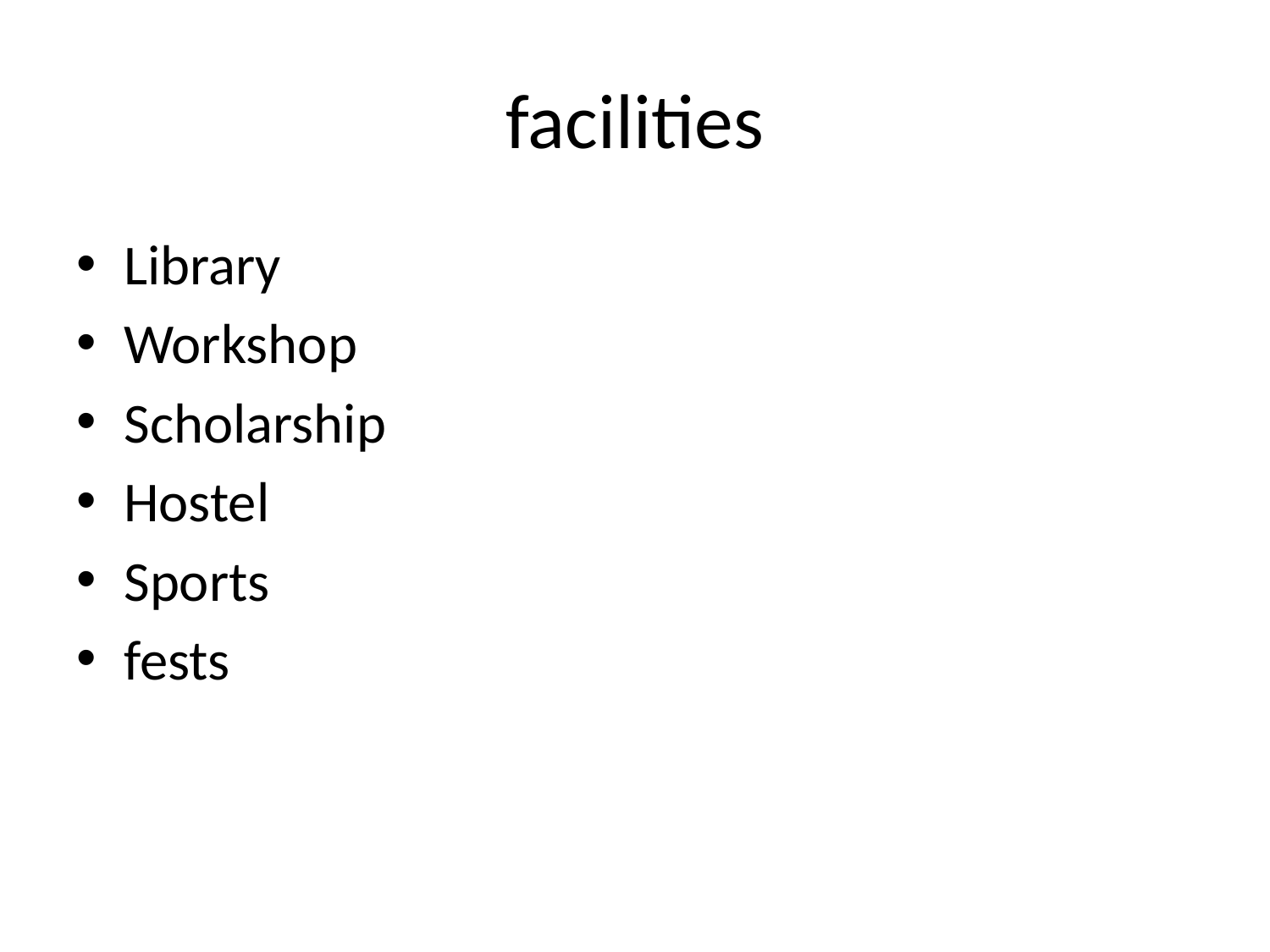

# facilities
Library
Workshop
Scholarship
Hostel
Sports
fests